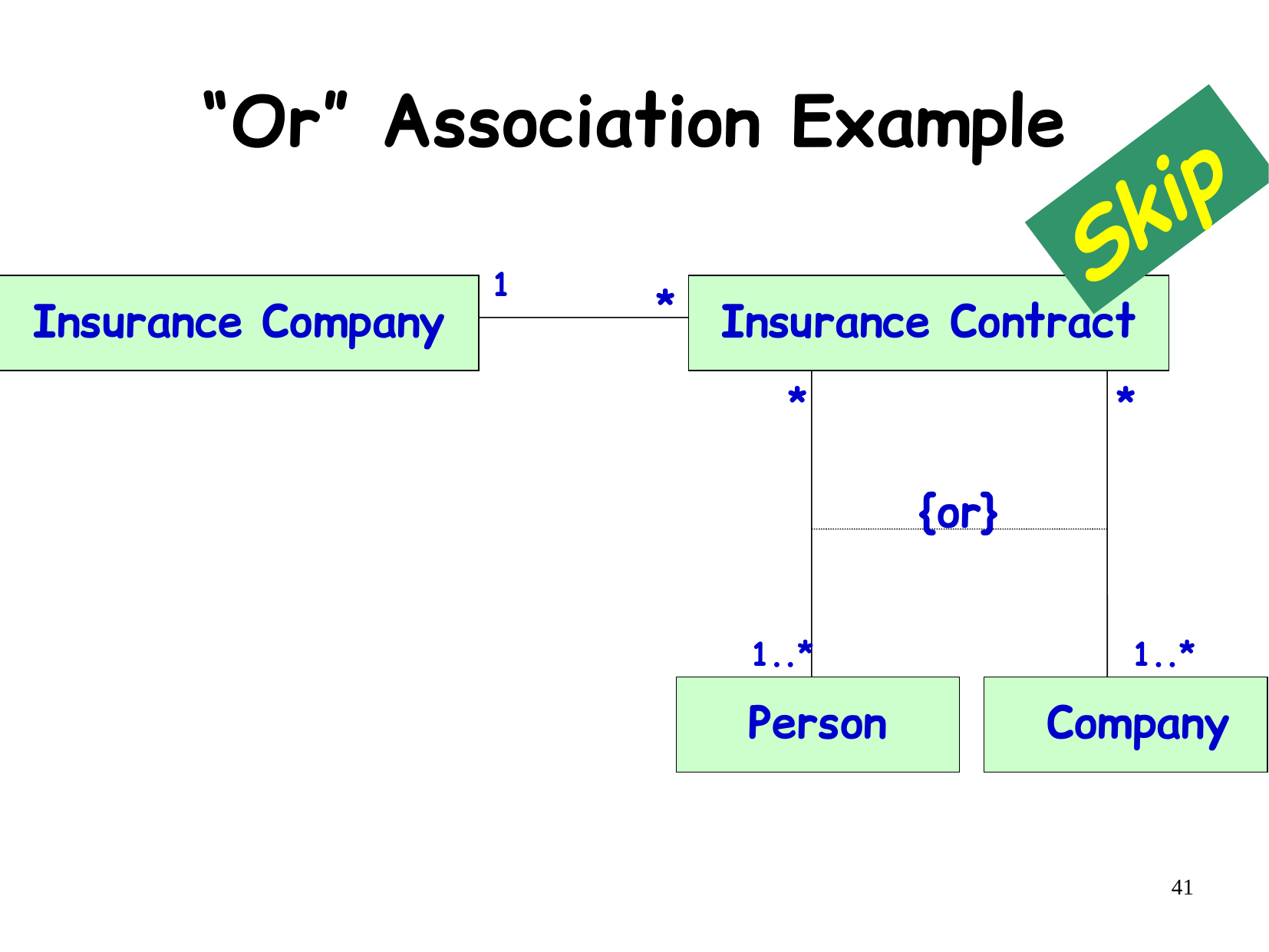

# “Or” Association Example
Skip
1

*
Insurance Company
Insurance Contract

*
*
{or}

1..*
1..*

Person
Company